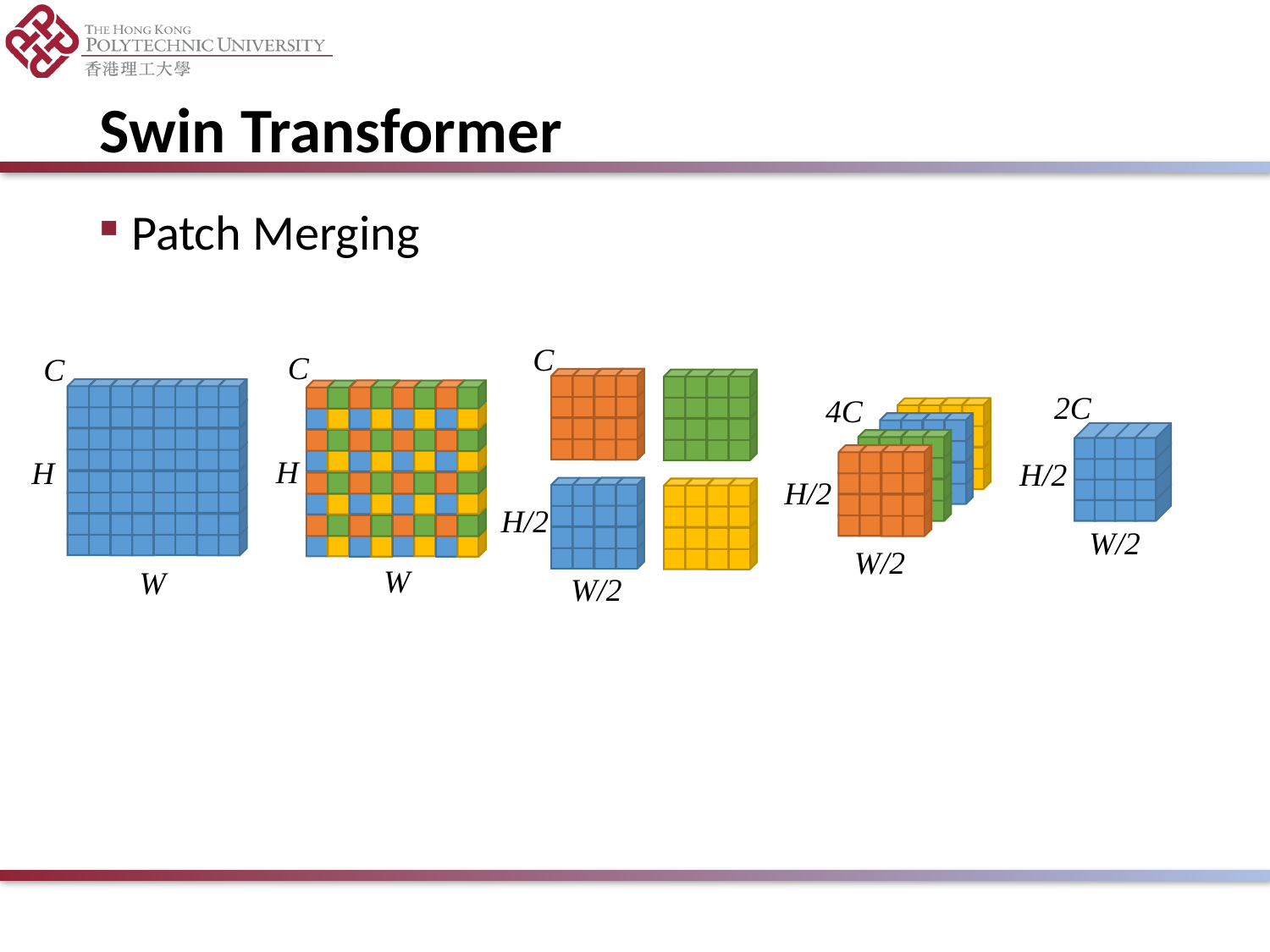

# Swin Transformer
Patch Merging
C
C
C

2C
4C

H
H
H/2
H/2
H/2
W/2
W/2
W
W
W/2